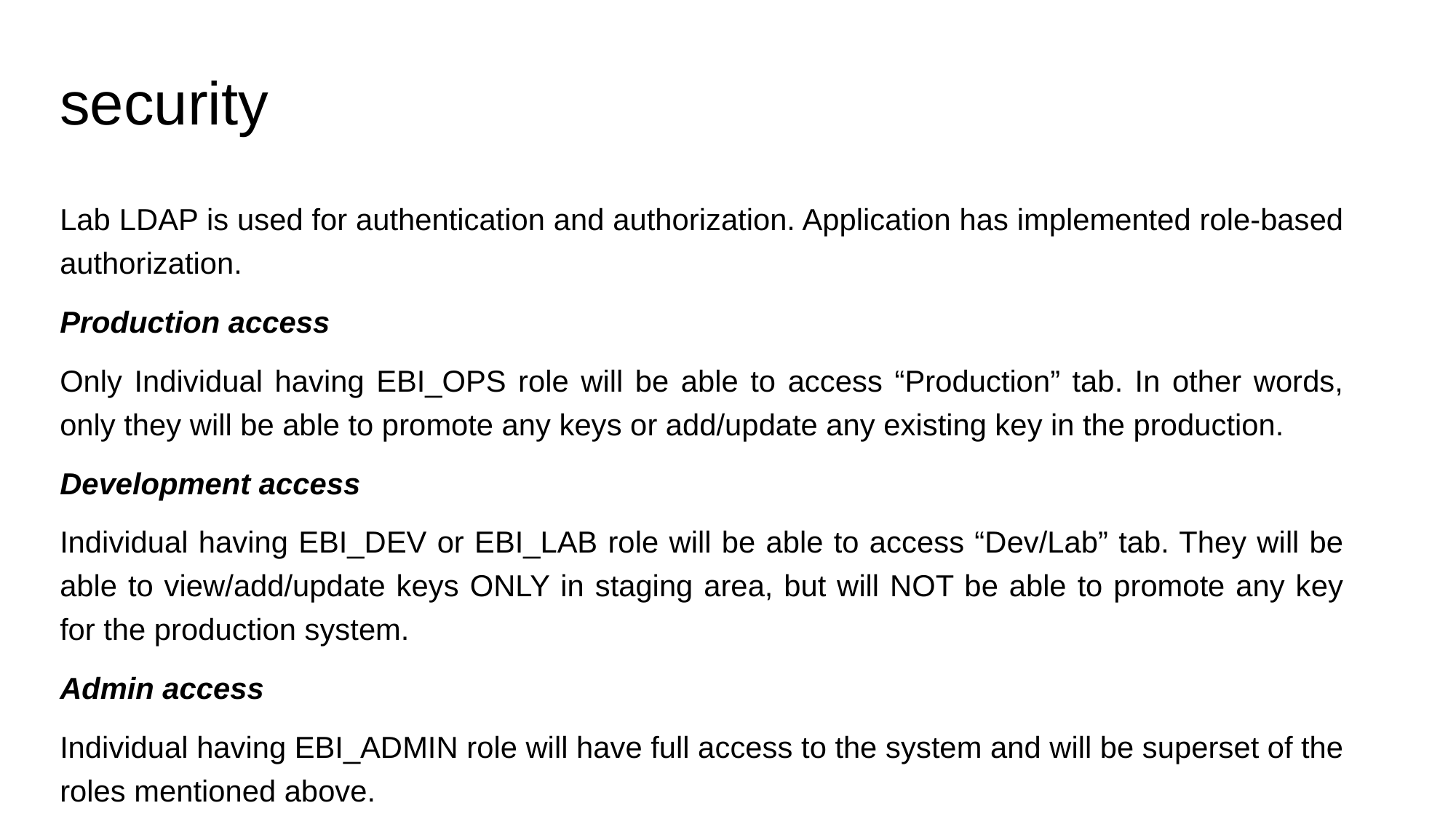

# security
Lab LDAP is used for authentication and authorization. Application has implemented role-based authorization.
Production access
Only Individual having EBI_OPS role will be able to access “Production” tab. In other words, only they will be able to promote any keys or add/update any existing key in the production.
Development access
Individual having EBI_DEV or EBI_LAB role will be able to access “Dev/Lab” tab. They will be able to view/add/update keys ONLY in staging area, but will NOT be able to promote any key for the production system.
Admin access
Individual having EBI_ADMIN role will have full access to the system and will be superset of the roles mentioned above.